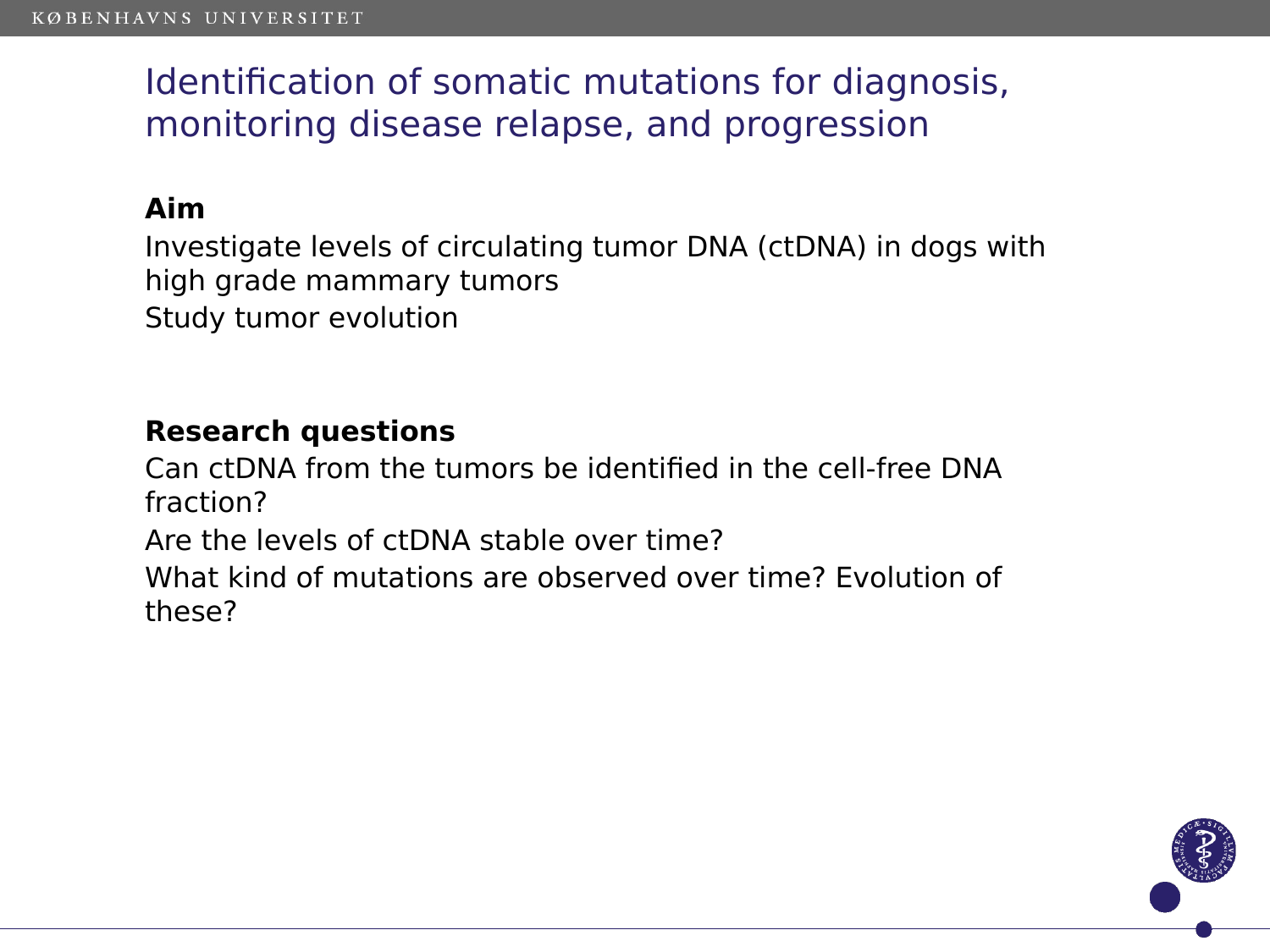

# Identification of somatic mutations for diagnosis, monitoring disease relapse, and progression
Aim
Investigate levels of circulating tumor DNA (ctDNA) in dogs with high grade mammary tumors
Study tumor evolution

Research questions
Can ctDNA from the tumors be identified in the cell-free DNA fraction?
Are the levels of ctDNA stable over time?
What kind of mutations are observed over time? Evolution of these?